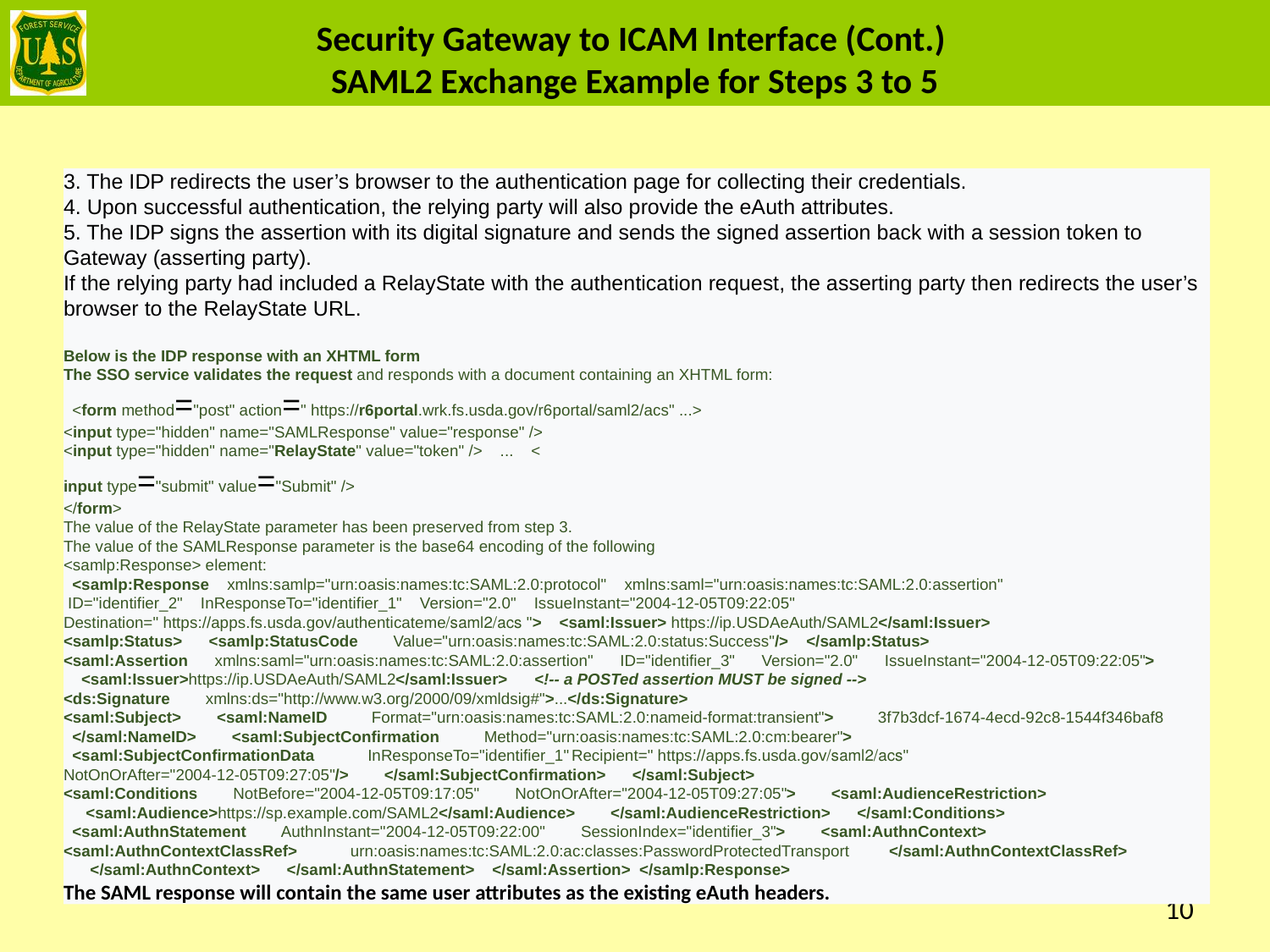

# Security Gateway to ICAM Interface (Cont.) SAML2 Exchange Example for Steps 3 to 5
3. The IDP redirects the user’s browser to the authentication page for collecting their credentials.
4. Upon successful authentication, the relying party will also provide the eAuth attributes.
5. The IDP signs the assertion with its digital signature and sends the signed assertion back with a session token to
Gateway (asserting party).
If the relying party had included a RelayState with the authentication request, the asserting party then redirects the user’s
browser to the RelayState URL.

Below is the IDP response with an XHTML form
The SSO service validates the request and responds with a document containing an XHTML form:
  <form method="post" action=" https://r6portal.wrk.fs.usda.gov/r6portal/saml2/acs" ...>
<input type="hidden" name="SAMLResponse" value="response" />
<input type="hidden" name="RelayState" value="token" />    ...    <
input type="submit" value="Submit" />
</form>
The value of the RelayState parameter has been preserved from step 3.
The value of the SAMLResponse parameter is the base64 encoding of the following
<samlp:Response> element:
  <samlp:Response    xmlns:samlp="urn:oasis:names:tc:SAML:2.0:protocol"    xmlns:saml="urn:oasis:names:tc:SAML:2.0:assertion"
 ID="identifier_2"    InResponseTo="identifier_1"    Version="2.0"    IssueInstant="2004-12-05T09:22:05"
Destination=" https://apps.fs.usda.gov/authenticateme/saml2/acs ">    <saml:Issuer> https://ip.USDAeAuth/SAML2</saml:Issuer>
<samlp:Status>      <samlp:StatusCode        Value="urn:oasis:names:tc:SAML:2.0:status:Success"/>    </samlp:Status>
<saml:Assertion      xmlns:saml="urn:oasis:names:tc:SAML:2.0:assertion"      ID="identifier_3"      Version="2.0"      IssueInstant="2004-12-05T09:22:05">
    <saml:Issuer>https://ip.USDAeAuth/SAML2</saml:Issuer>      <!-- a POSTed assertion MUST be signed -->
<ds:Signature        xmlns:ds="http://www.w3.org/2000/09/xmldsig#">...</ds:Signature>
<saml:Subject>        <saml:NameID          Format="urn:oasis:names:tc:SAML:2.0:nameid-format:transient">          3f7b3dcf-1674-4ecd-92c8-1544f346baf8
  </saml:NameID>        <saml:SubjectConfirmation          Method="urn:oasis:names:tc:SAML:2.0:cm:bearer">
  <saml:SubjectConfirmationData            InResponseTo="identifier_1"	Recipient=" https://apps.fs.usda.gov/saml2/acs"
NotOnOrAfter="2004-12-05T09:27:05"/>        </saml:SubjectConfirmation>      </saml:Subject>
<saml:Conditions        NotBefore="2004-12-05T09:17:05"        NotOnOrAfter="2004-12-05T09:27:05">        <saml:AudienceRestriction>
     <saml:Audience>https://sp.example.com/SAML2</saml:Audience>        </saml:AudienceRestriction>      </saml:Conditions>
  <saml:AuthnStatement        AuthnInstant="2004-12-05T09:22:00"        SessionIndex="identifier_3">        <saml:AuthnContext>
<saml:AuthnContextClassRef>            urn:oasis:names:tc:SAML:2.0:ac:classes:PasswordProtectedTransport         </saml:AuthnContextClassRef>
      </saml:AuthnContext>      </saml:AuthnStatement>    </saml:Assertion>  </samlp:Response>
The SAML response will contain the same user attributes as the existing eAuth headers.
10